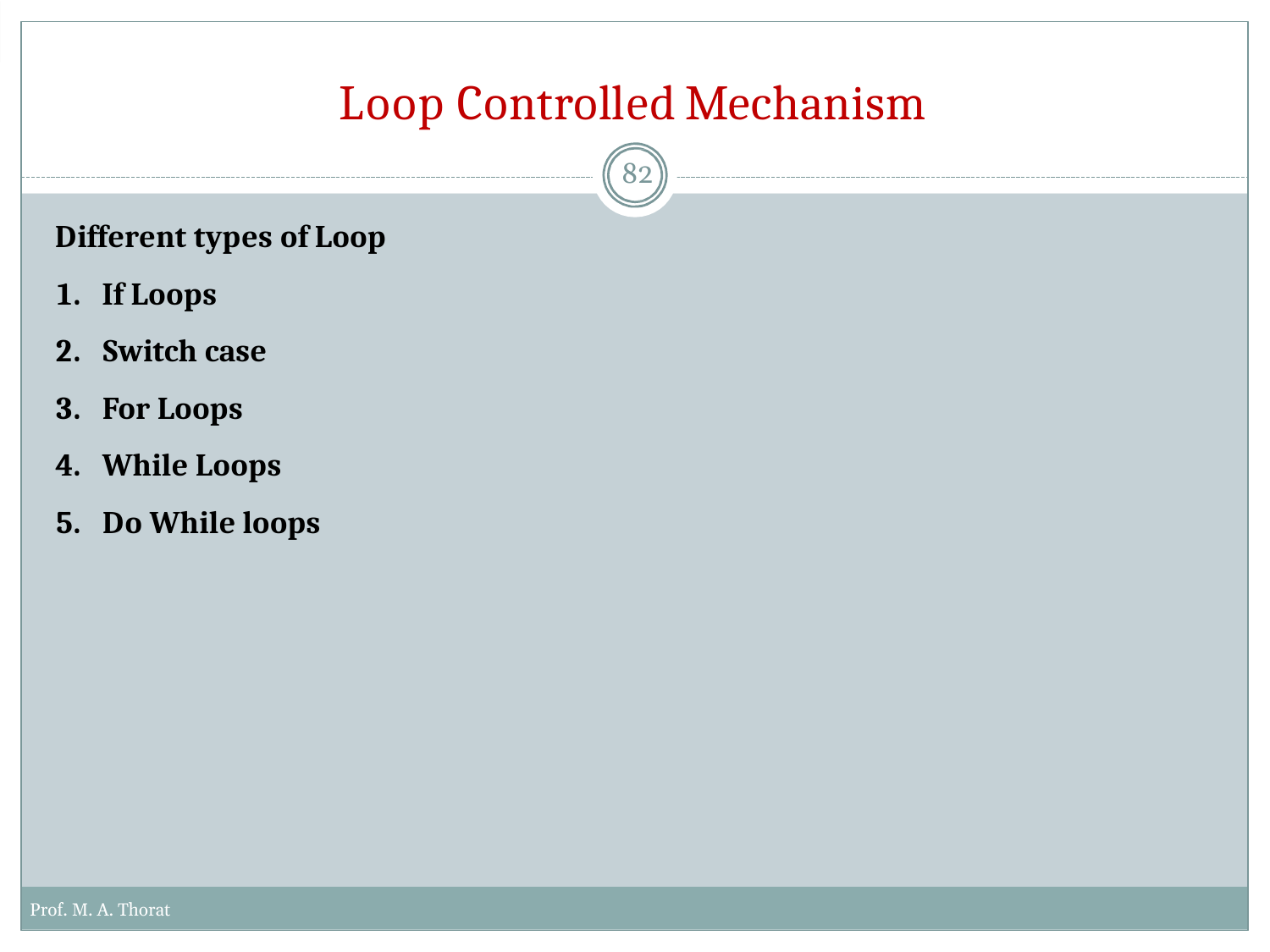

# Loop Controlled Mechanism
82
Different types of Loop
If Loops
Switch case
For Loops
While Loops
Do While loops
Prof. M. A. Thorat